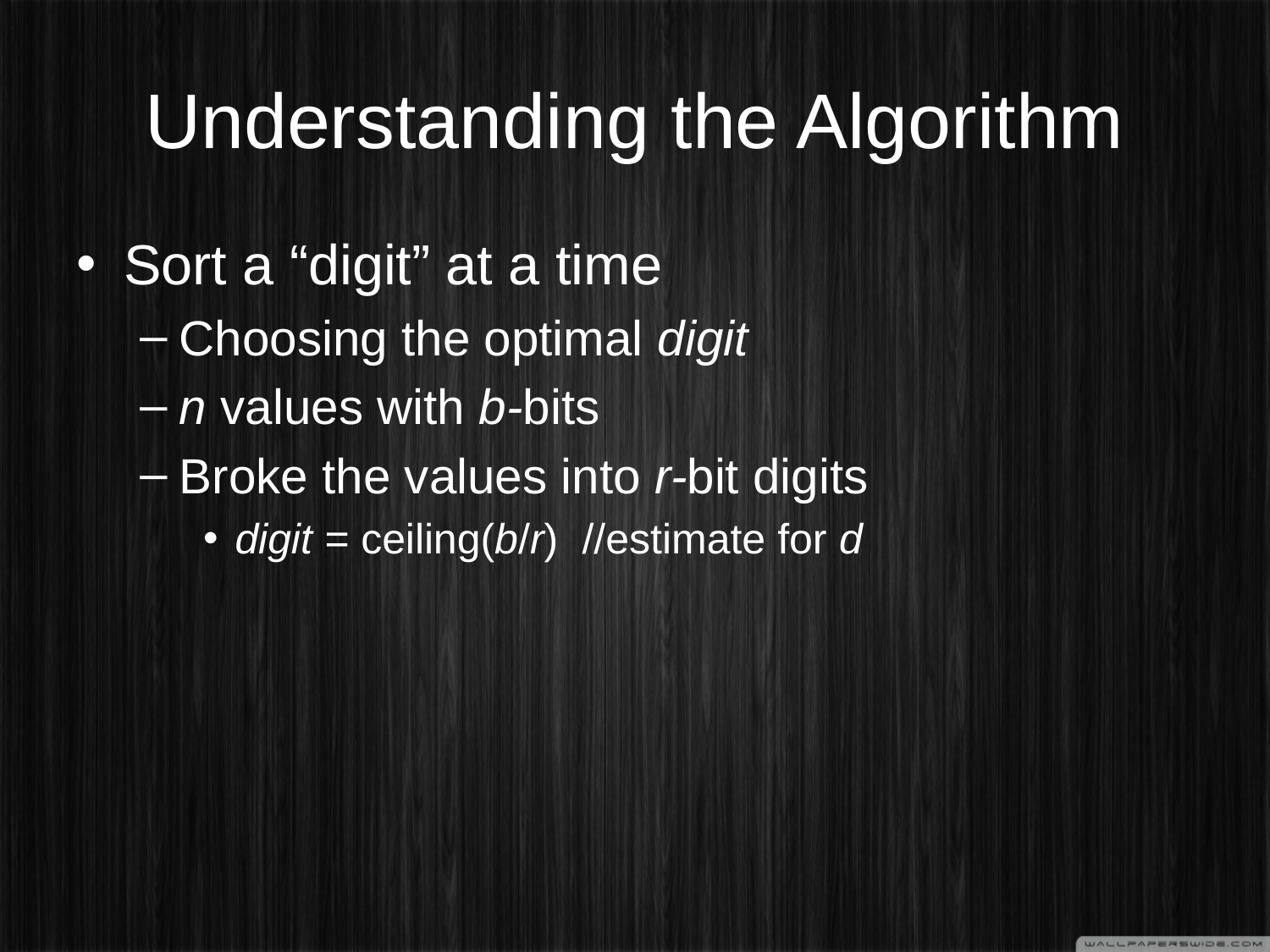

# Understanding the Algorithm
Sort a “digit” at a time
Choosing the optimal digit
n values with b-bits
Broke the values into r-bit digits
digit = ceiling(b/r)  //estimate for d